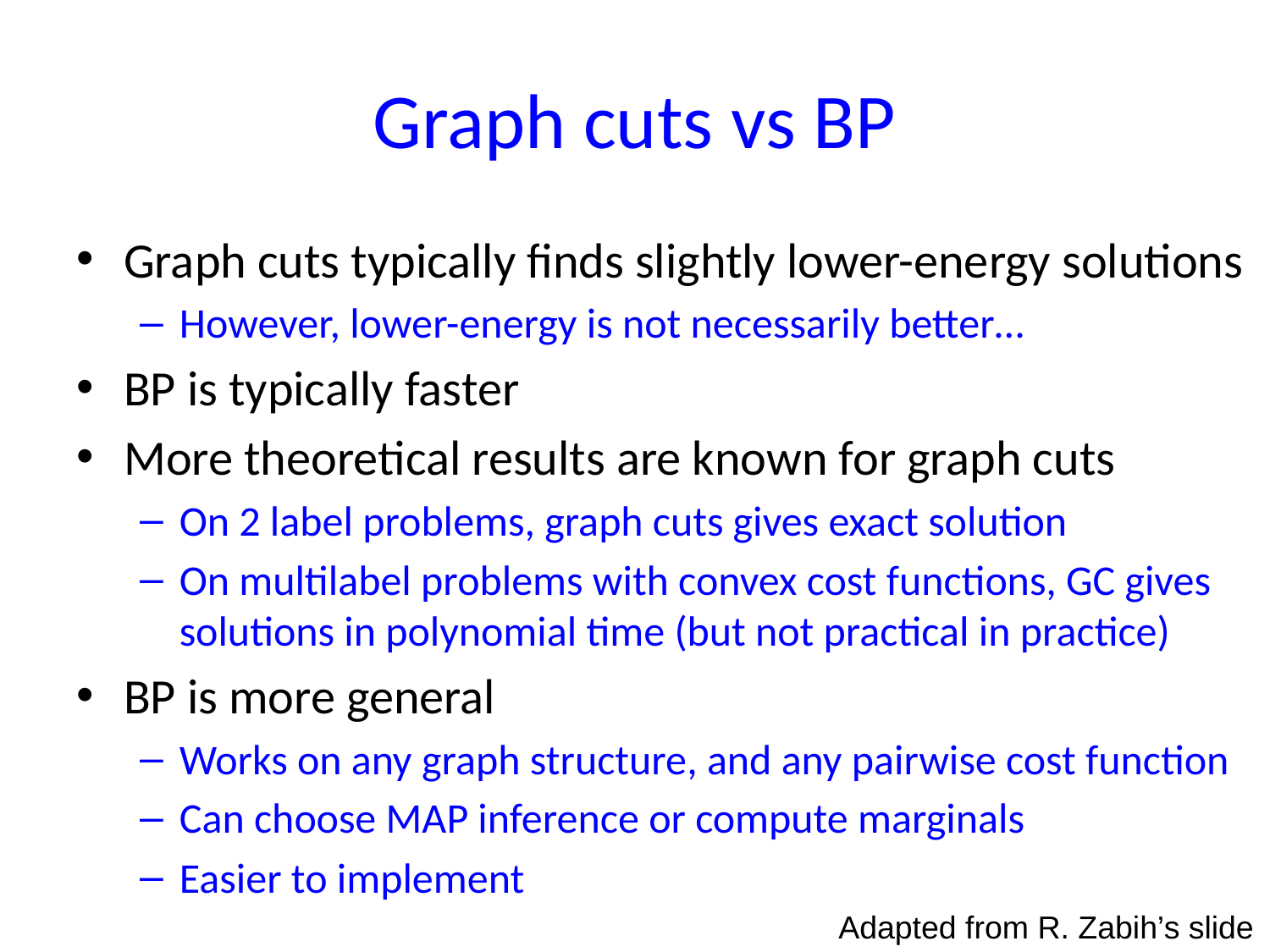

# Graph cuts vs BP
Graph cuts typically finds slightly lower-energy solutions
However, lower-energy is not necessarily better…
BP is typically faster
More theoretical results are known for graph cuts
On 2 label problems, graph cuts gives exact solution
On multilabel problems with convex cost functions, GC gives solutions in polynomial time (but not practical in practice)
BP is more general
Works on any graph structure, and any pairwise cost function
Can choose MAP inference or compute marginals
Easier to implement
Adapted from R. Zabih’s slide